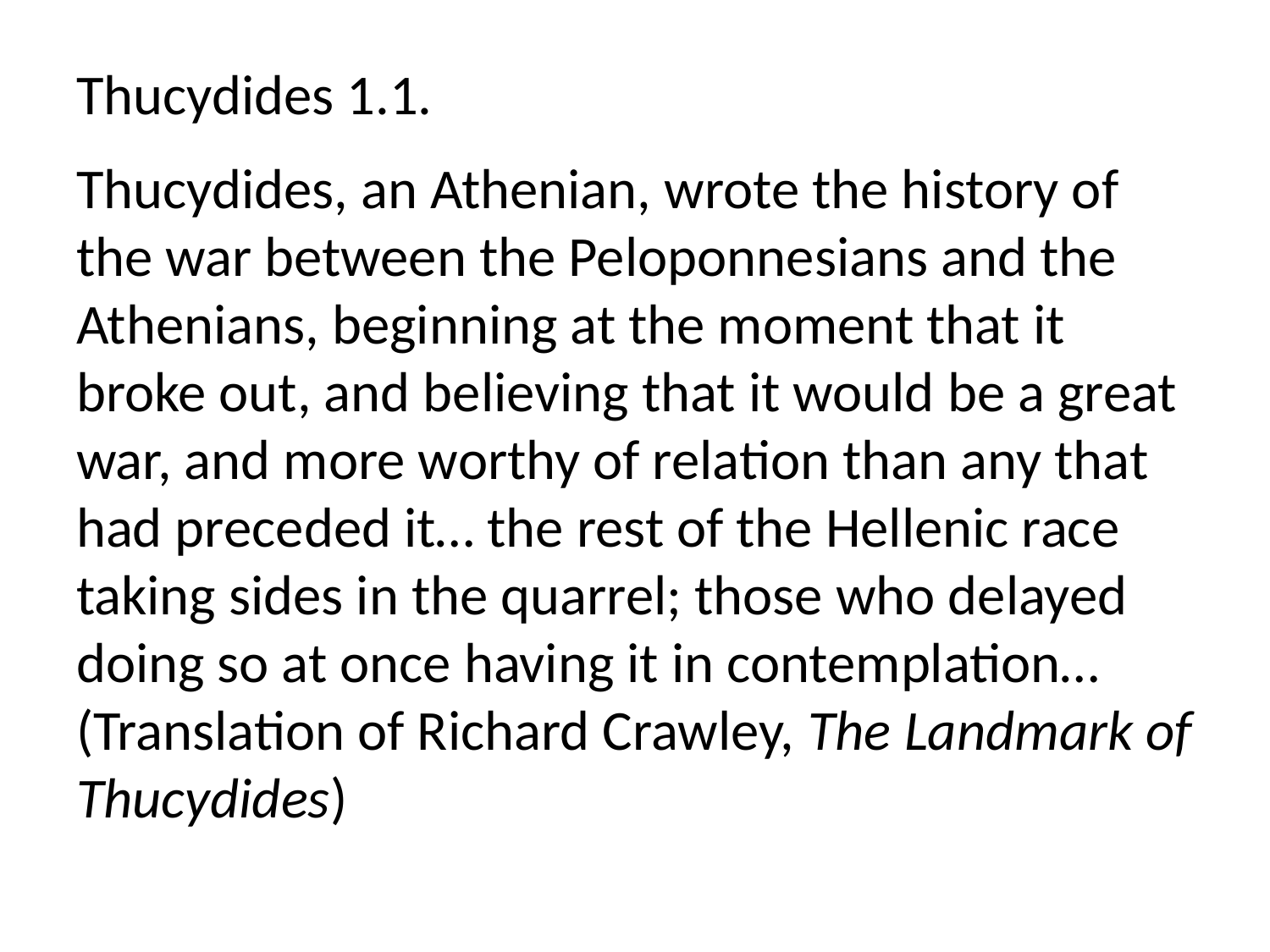

# Thucydides 1.1.
Thucydides, an Athenian, wrote the history of the war between the Peloponnesians and the Athenians, beginning at the moment that it broke out, and believing that it would be a great war, and more worthy of relation than any that had preceded it… the rest of the Hellenic race taking sides in the quarrel; those who delayed doing so at once having it in contemplation… (Translation of Richard Crawley, The Landmark of Thucydides)